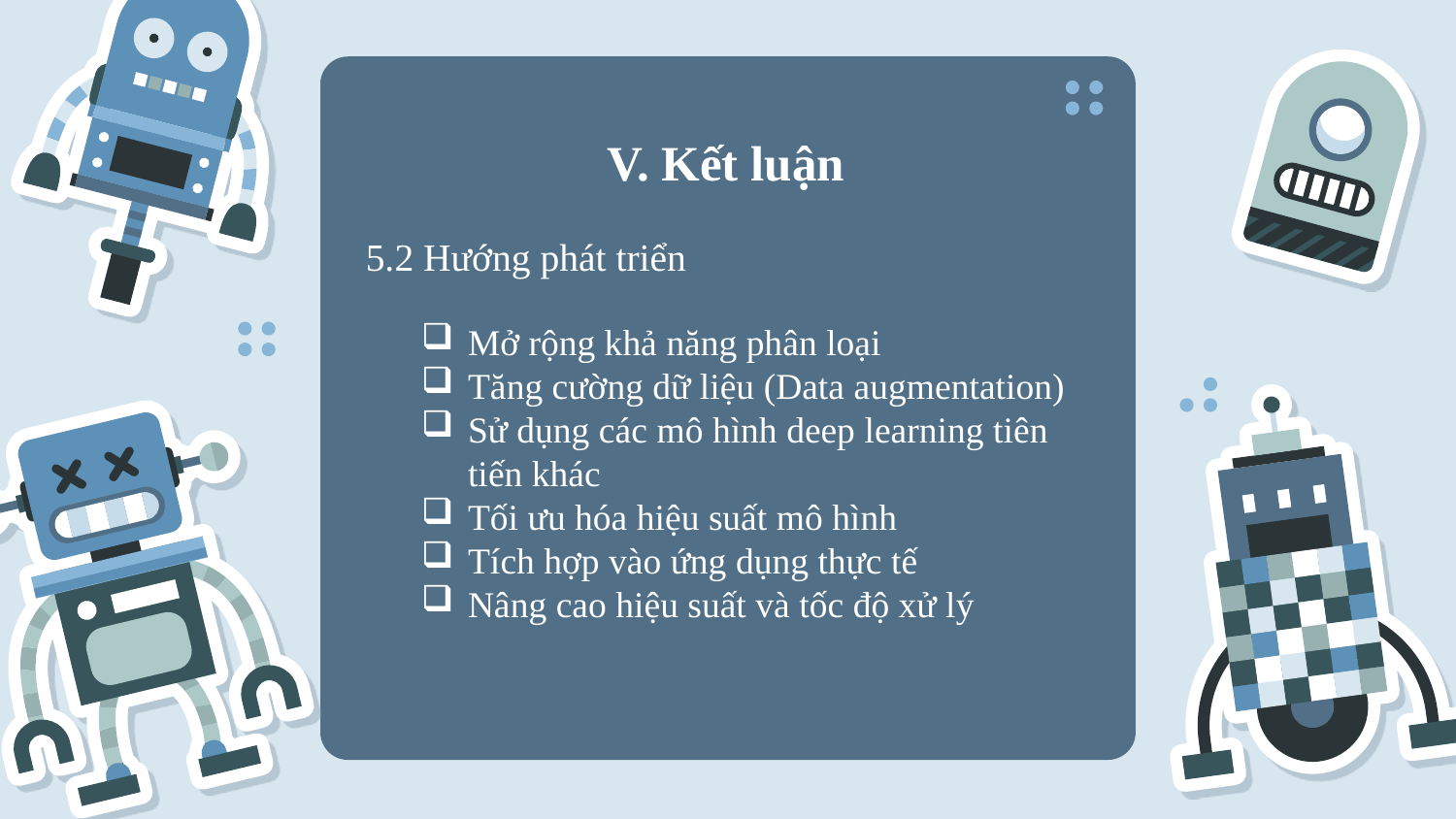

# V. Kết luận
5.2 Hướng phát triển
Mở rộng khả năng phân loại
Tăng cường dữ liệu (Data augmentation)
Sử dụng các mô hình deep learning tiên tiến khác
Tối ưu hóa hiệu suất mô hình
Tích hợp vào ứng dụng thực tế
Nâng cao hiệu suất và tốc độ xử lý